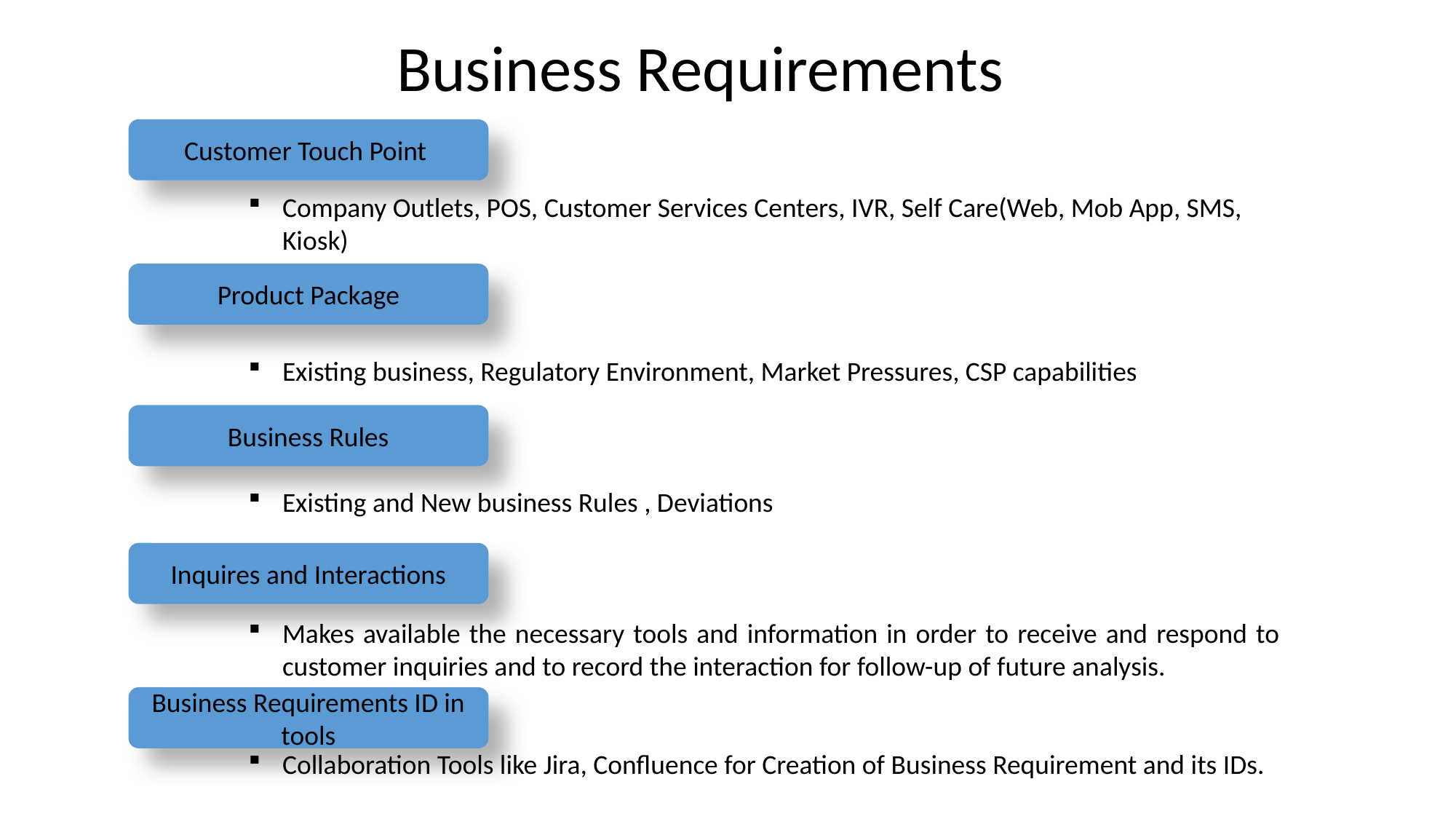

# Business Requirements
Customer Touch Point
Company Outlets, POS, Customer Services Centers, IVR, Self Care(Web, Mob App, SMS, Kiosk)

Existing business, Regulatory Environment, Market Pressures, CSP capabilities

Existing and New business Rules , Deviations

Makes available the necessary tools and information in order to receive and respond to customer inquiries and to record the interaction for follow-up of future analysis.

Collaboration Tools like Jira, Confluence for Creation of Business Requirement and its IDs.

Product Package
Business Rules
Inquires and Interactions
Business Requirements ID in tools